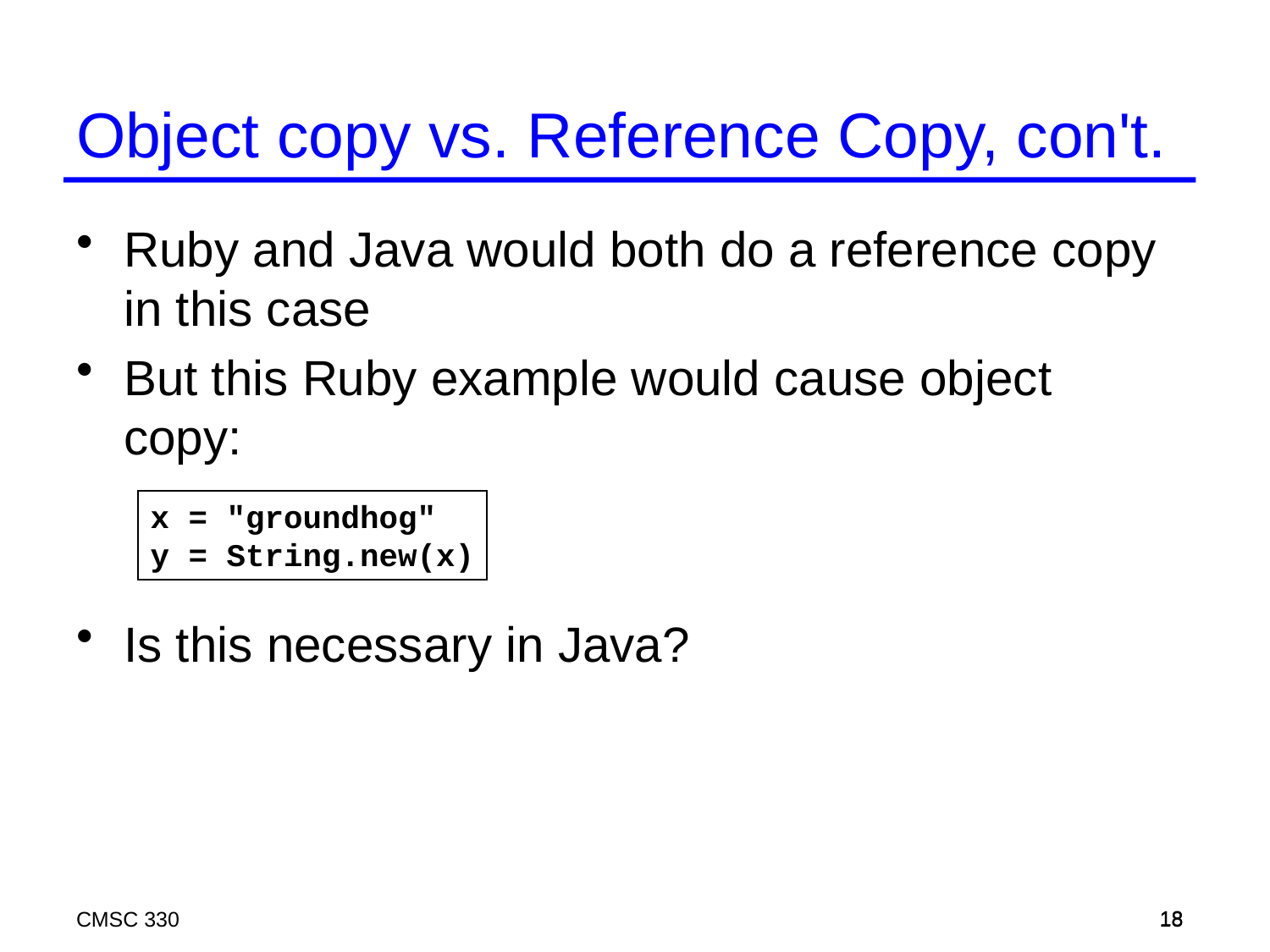

# Object copy vs. Reference Copy, con't.
Ruby and Java would both do a reference copy in this case
But this Ruby example would cause object copy:

Is this necessary in Java?

x = "groundhog"
y = String.new(x)
CMSC 330
18
18